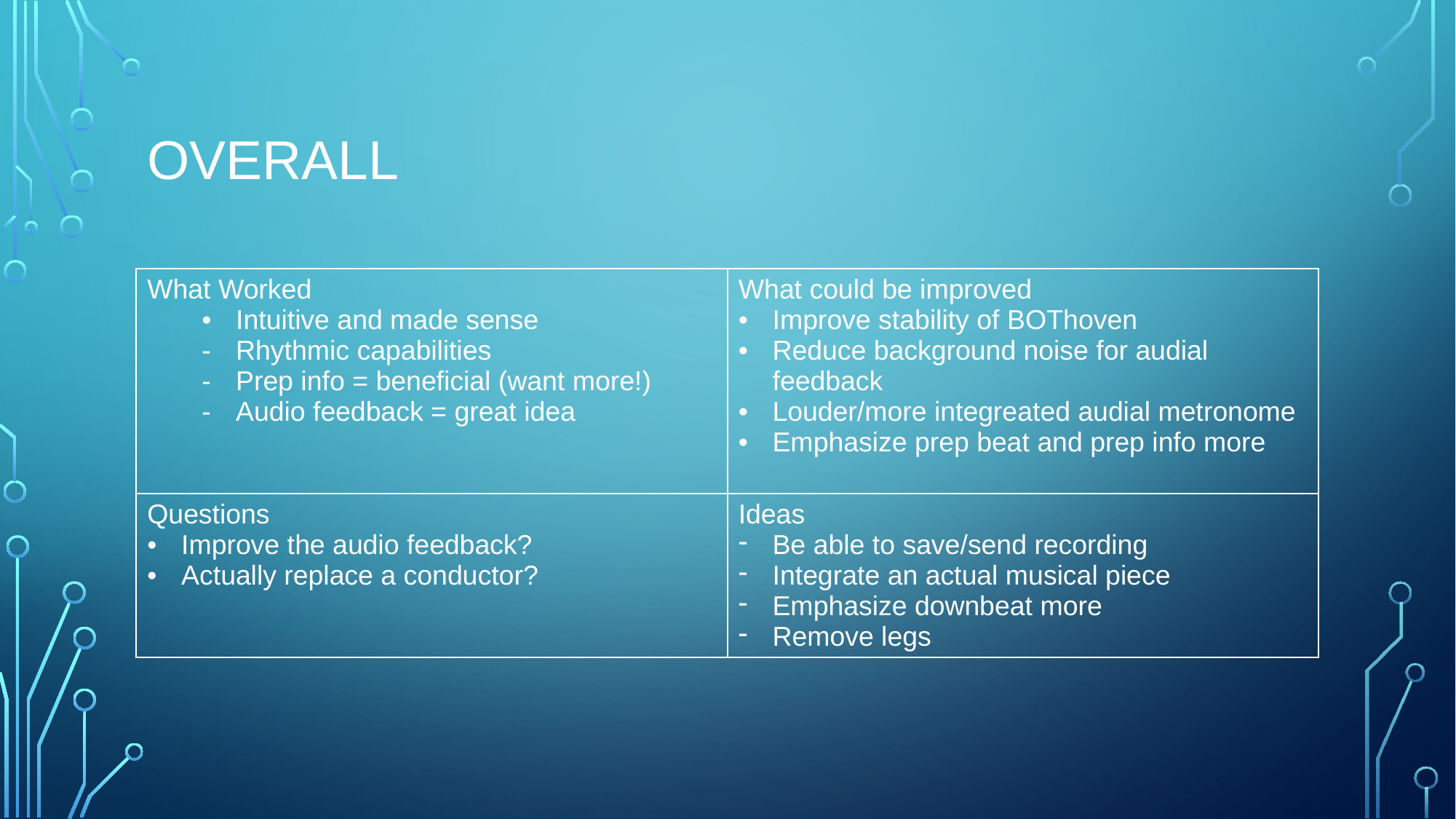

# OVERALL
| What Worked Intuitive and made sense Rhythmic capabilities Prep info = beneficial (want more!) Audio feedback = great idea | What could be improved Improve stability of BOThoven Reduce background noise for audial feedback Louder/more integreated audial metronome Emphasize prep beat and prep info more |
| --- | --- |
| Questions Improve the audio feedback? Actually replace a conductor? | Ideas Be able to save/send recording Integrate an actual musical piece Emphasize downbeat more Remove legs |